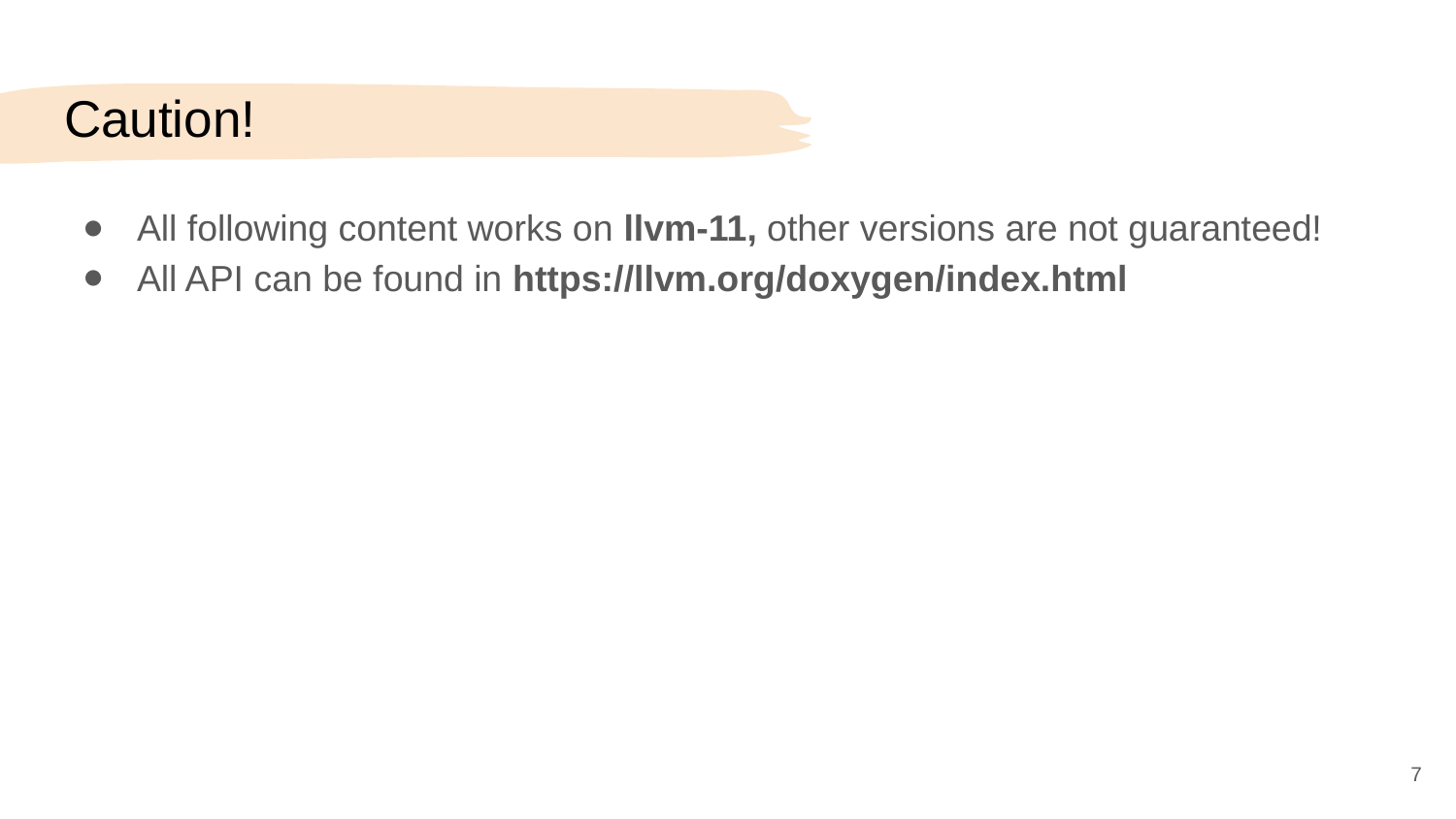

# Caution!

All following content works on llvm-11, other versions are not guaranteed!
All API can be found in https://llvm.org/doxygen/index.html
7